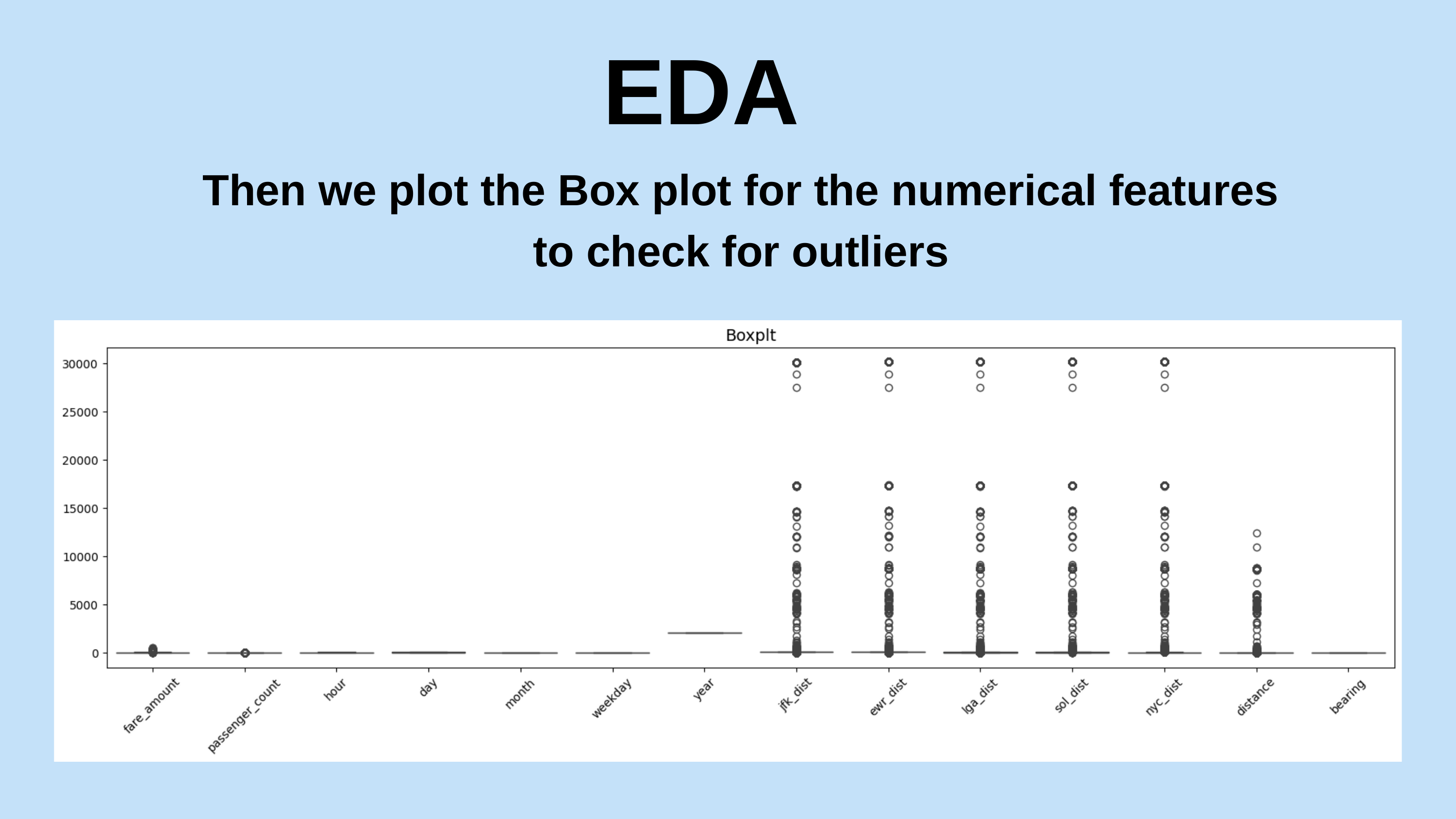

EDA
Then we plot the Box plot for the numerical features
to check for outliers